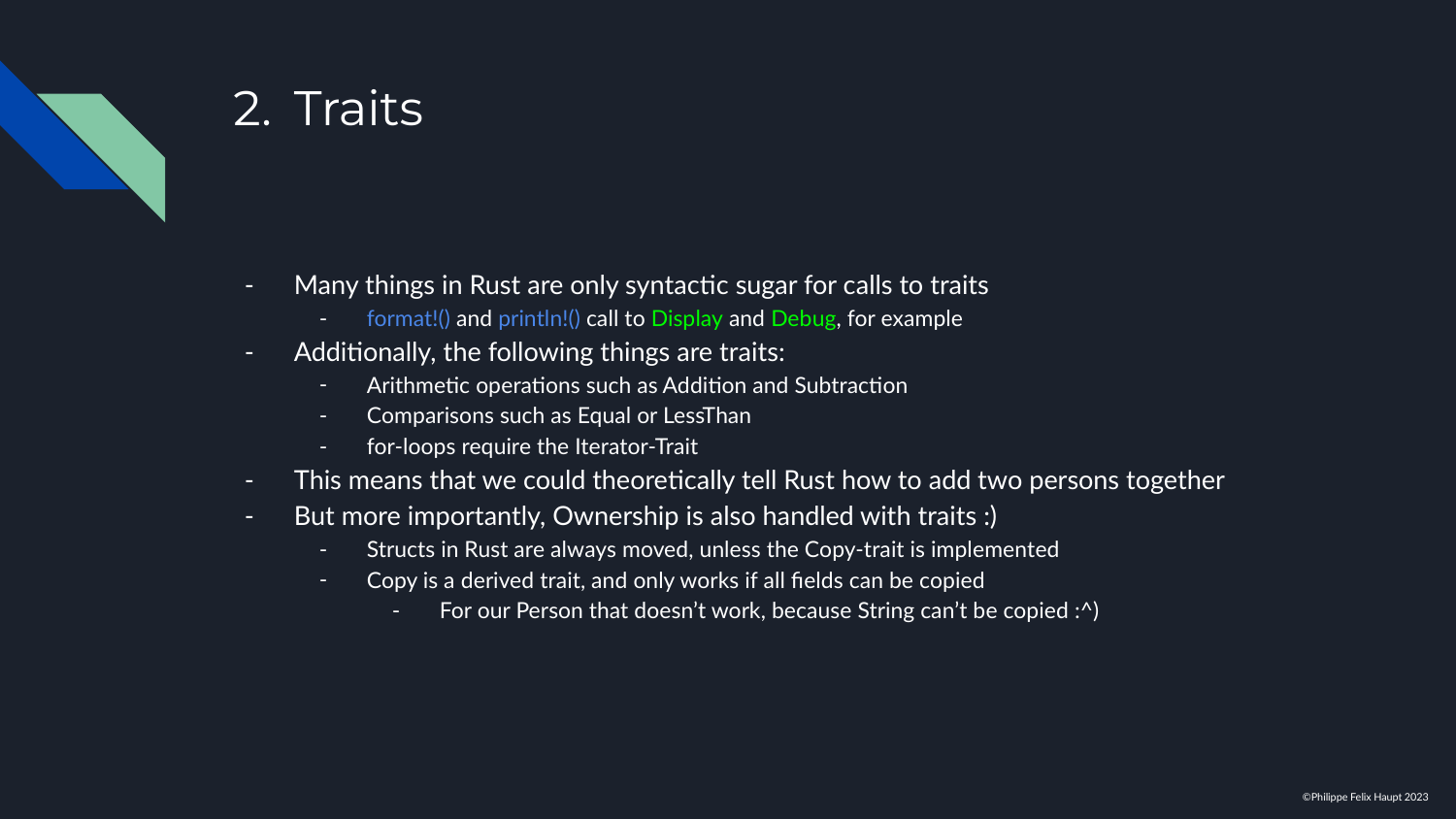

# Traits
Many things in Rust are only syntactic sugar for calls to traits
format!() and println!() call to Display and Debug, for example
Additionally, the following things are traits:
Arithmetic operations such as Addition and Subtraction
Comparisons such as Equal or LessThan
for-loops require the Iterator-Trait
This means that we could theoretically tell Rust how to add two persons together
But more importantly, Ownership is also handled with traits :)
Structs in Rust are always moved, unless the Copy-trait is implemented
Copy is a derived trait, and only works if all fields can be copied
For our Person that doesn’t work, because String can’t be copied :^)
©Philippe Felix Haupt 2023